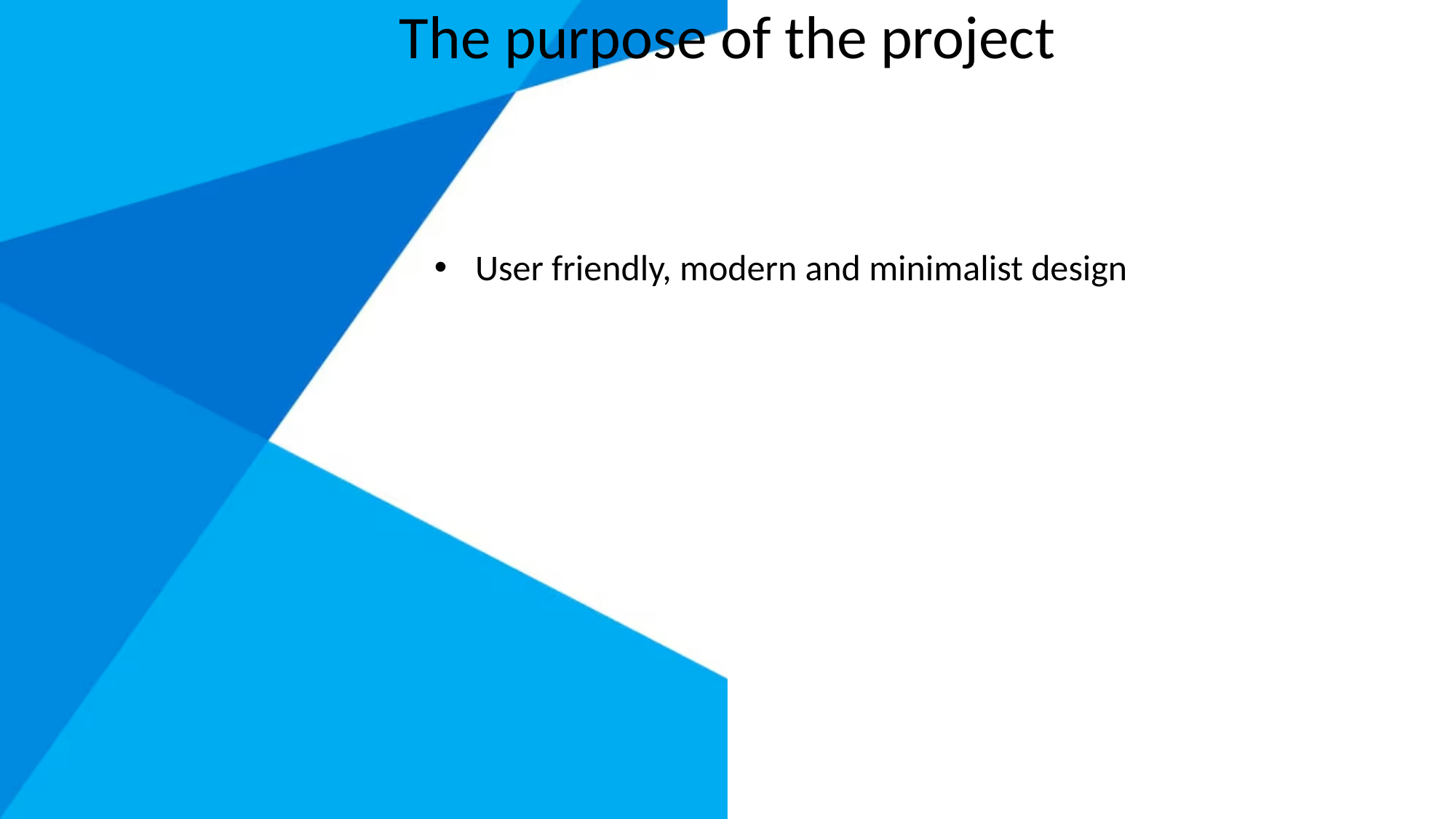

# The purpose of the project
User friendly, modern and minimalist design